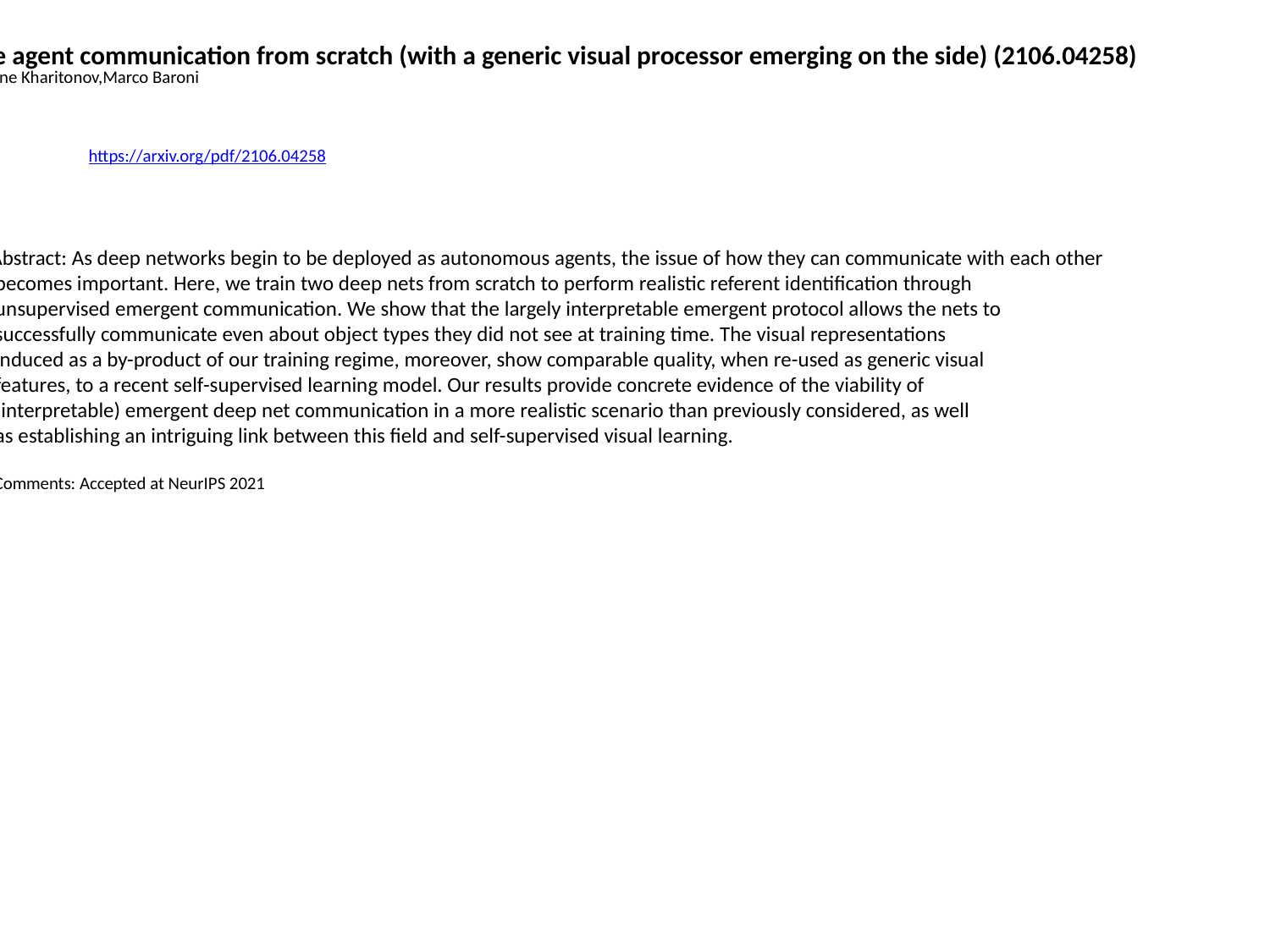

Interpretable agent communication from scratch (with a generic visual processor emerging on the side) (2106.04258)
Roberto Dessì,Eugene Kharitonov,Marco Baroni

https://arxiv.org/pdf/2106.04258

Abstract: As deep networks begin to be deployed as autonomous agents, the issue of how they can communicate with each other
 becomes important. Here, we train two deep nets from scratch to perform realistic referent identification through
 unsupervised emergent communication. We show that the largely interpretable emergent protocol allows the nets to
 successfully communicate even about object types they did not see at training time. The visual representations
 induced as a by-product of our training regime, moreover, show comparable quality, when re-used as generic visual
 features, to a recent self-supervised learning model. Our results provide concrete evidence of the viability of
 (interpretable) emergent deep net communication in a more realistic scenario than previously considered, as well
 as establishing an intriguing link between this field and self-supervised visual learning.
 Comments: Accepted at NeurIPS 2021